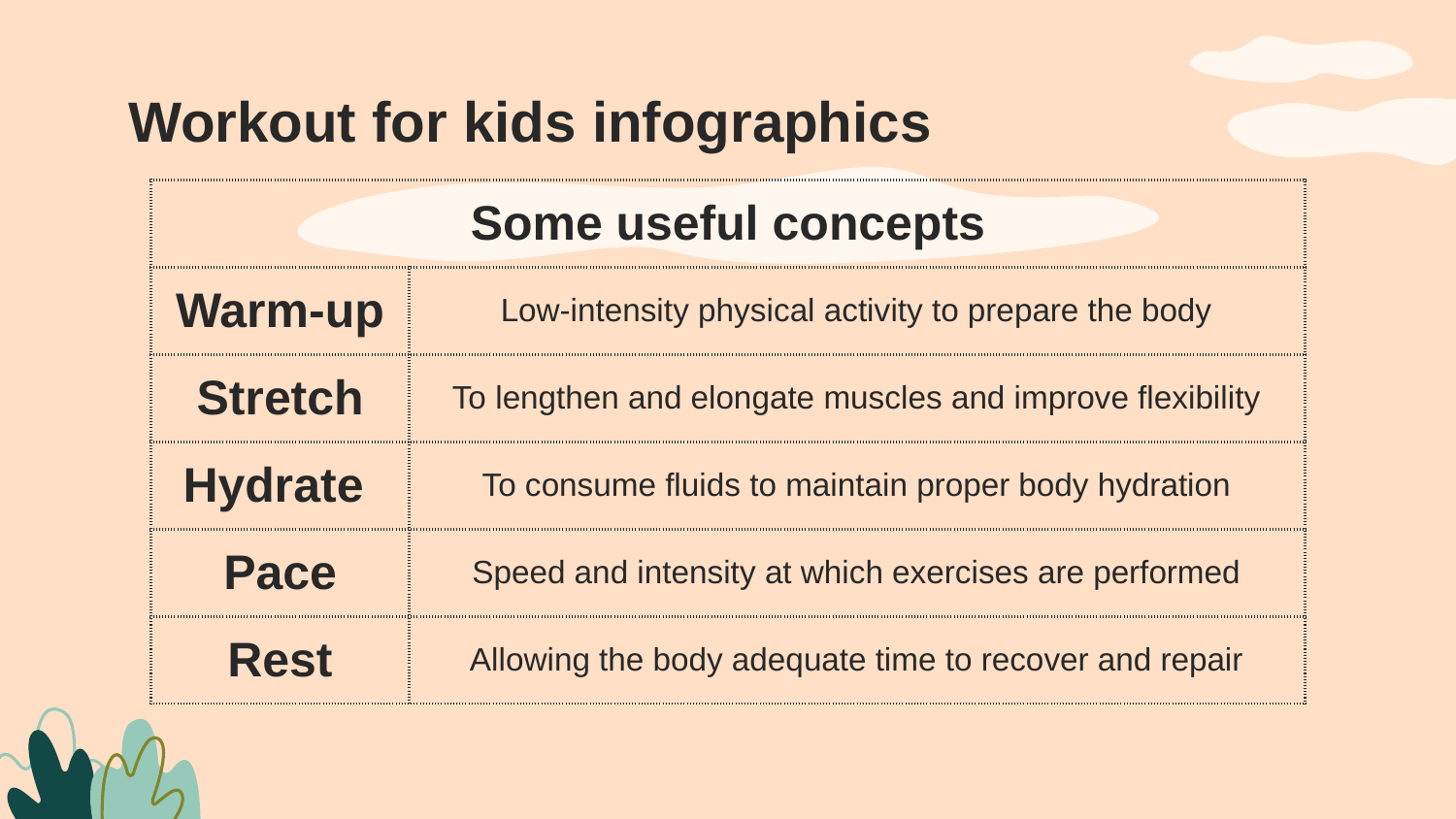

# Workout for kids infographics
| Some useful concepts |  |
| --- | --- |
| Warm-up | Low-intensity physical activity to prepare the body |
| Stretch | To lengthen and elongate muscles and improve flexibility |
| Hydrate | To consume fluids to maintain proper body hydration |
| Pace | Speed and intensity at which exercises are performed |
| Rest | Allowing the body adequate time to recover and repair |